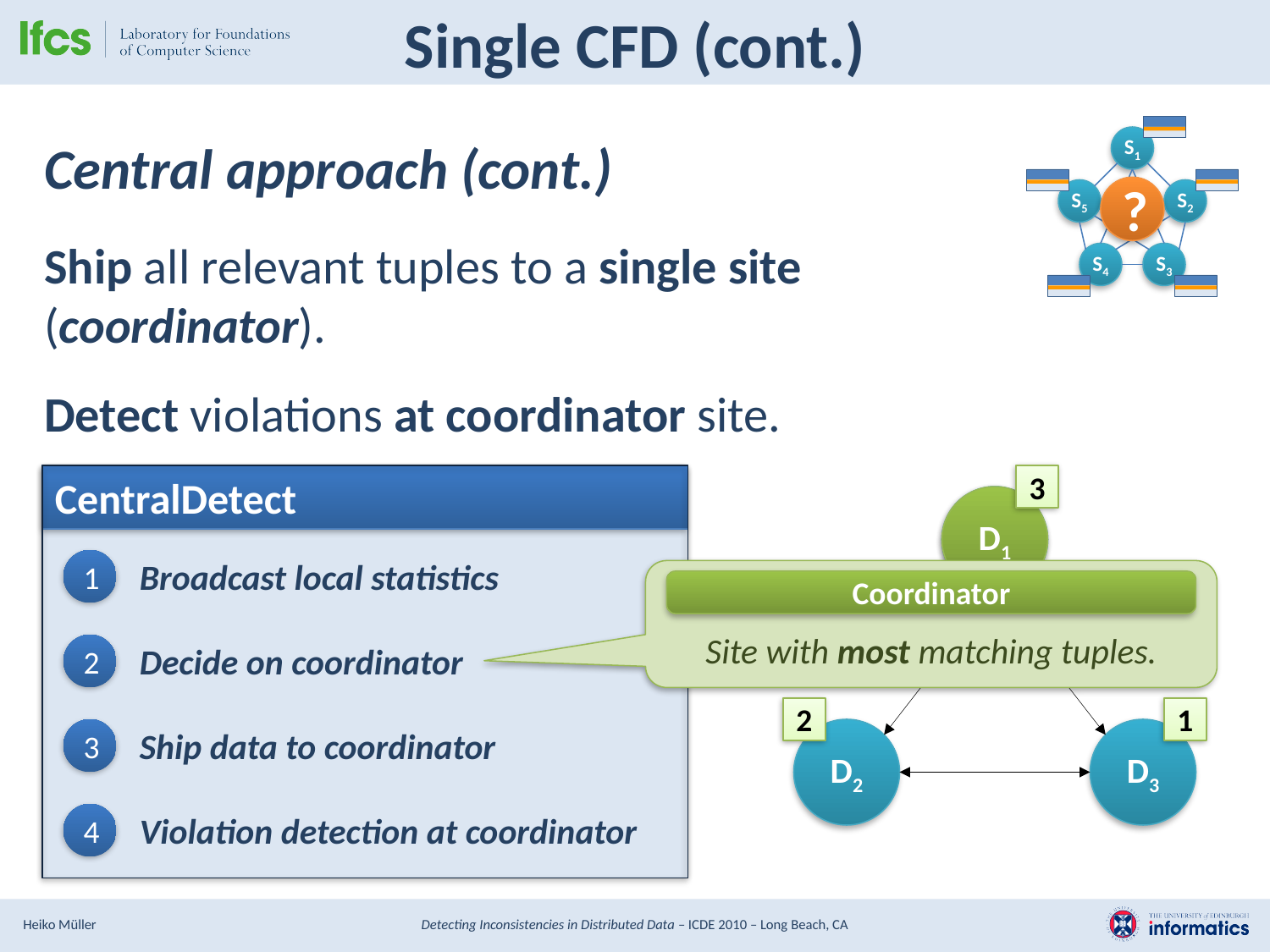

# Single CFD (cont.)

S1

?
S5
S2
S4
S3

Central approach (cont.)

Ship all relevant tuples to a single site
(coordinator).

Detect violations at coordinator site.

CentralDetect

3
D1
D1
1
Broadcast local statistics

Site with most matching tuples.
Coordinator
2
Decide on coordinator
2
1
3
Ship data to coordinator
D2
D3
4
Violation detection at coordinator